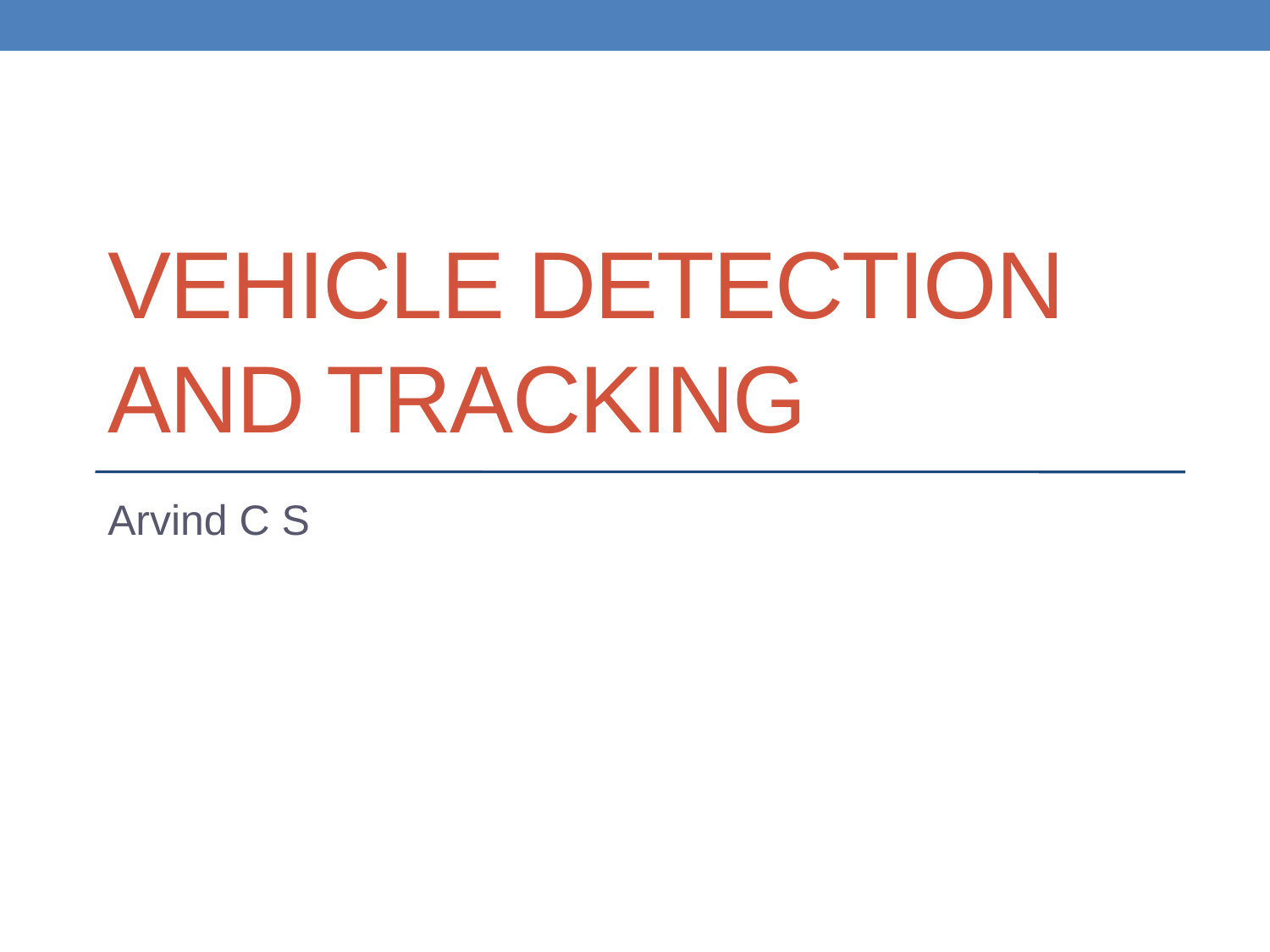

Vehicle Detection and Tracking
Arvind C S